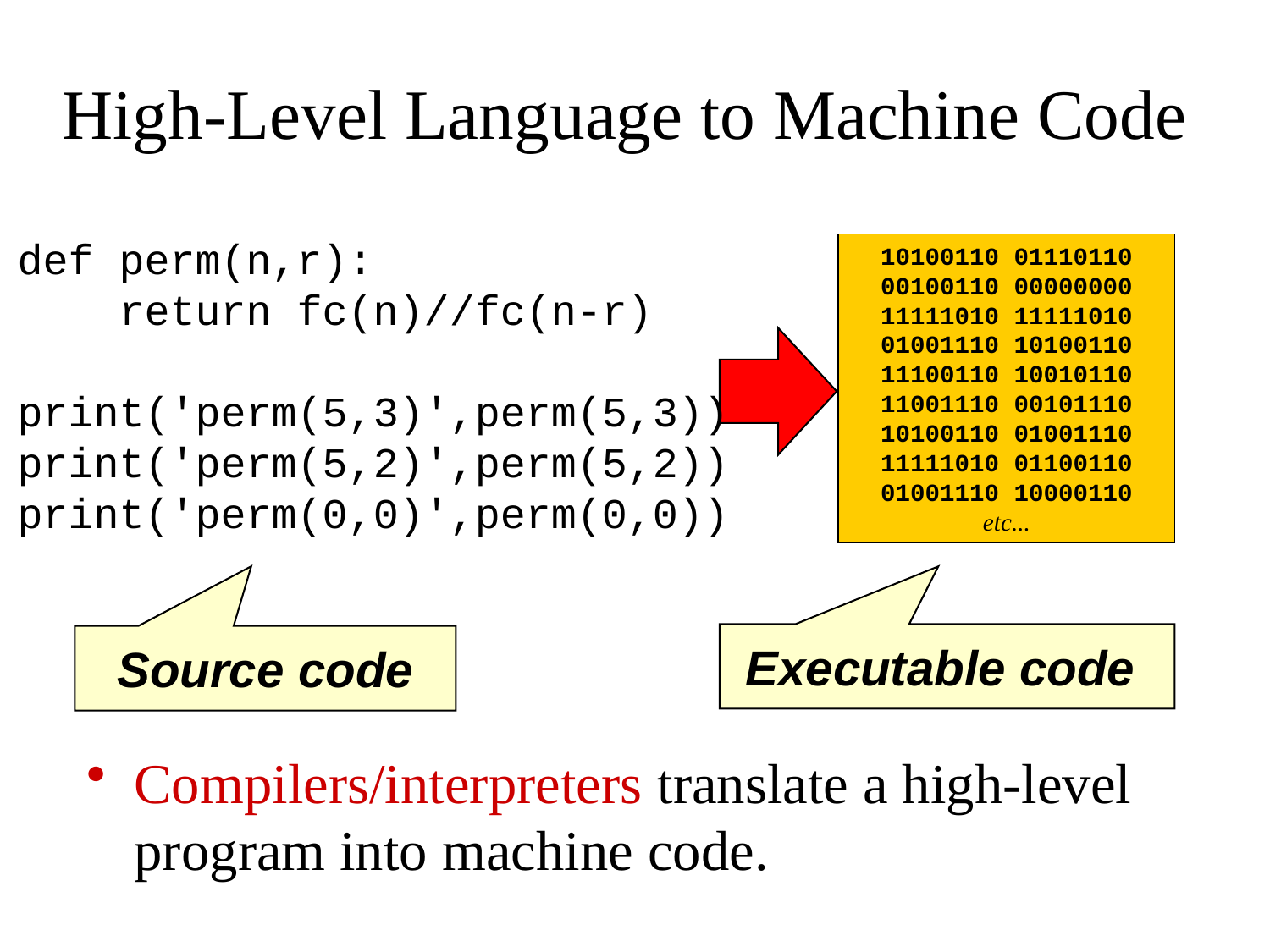

# High-Level Language to Machine Code
def perm(n,r):
    return fc(n)//fc(n-r)

print('perm(5,3)',perm(5,3))
print('perm(5,2)',perm(5,2))
print('perm(0,0)',perm(0,0))
10100110 01110110
00100110 00000000
11111010 11111010
01001110 10100110
11100110 10010110
11001110 00101110
10100110 01001110
11111010 01100110
01001110 10000110
etc...

Executable code
Source code
Compilers/interpreters translate a high-level program into machine code.